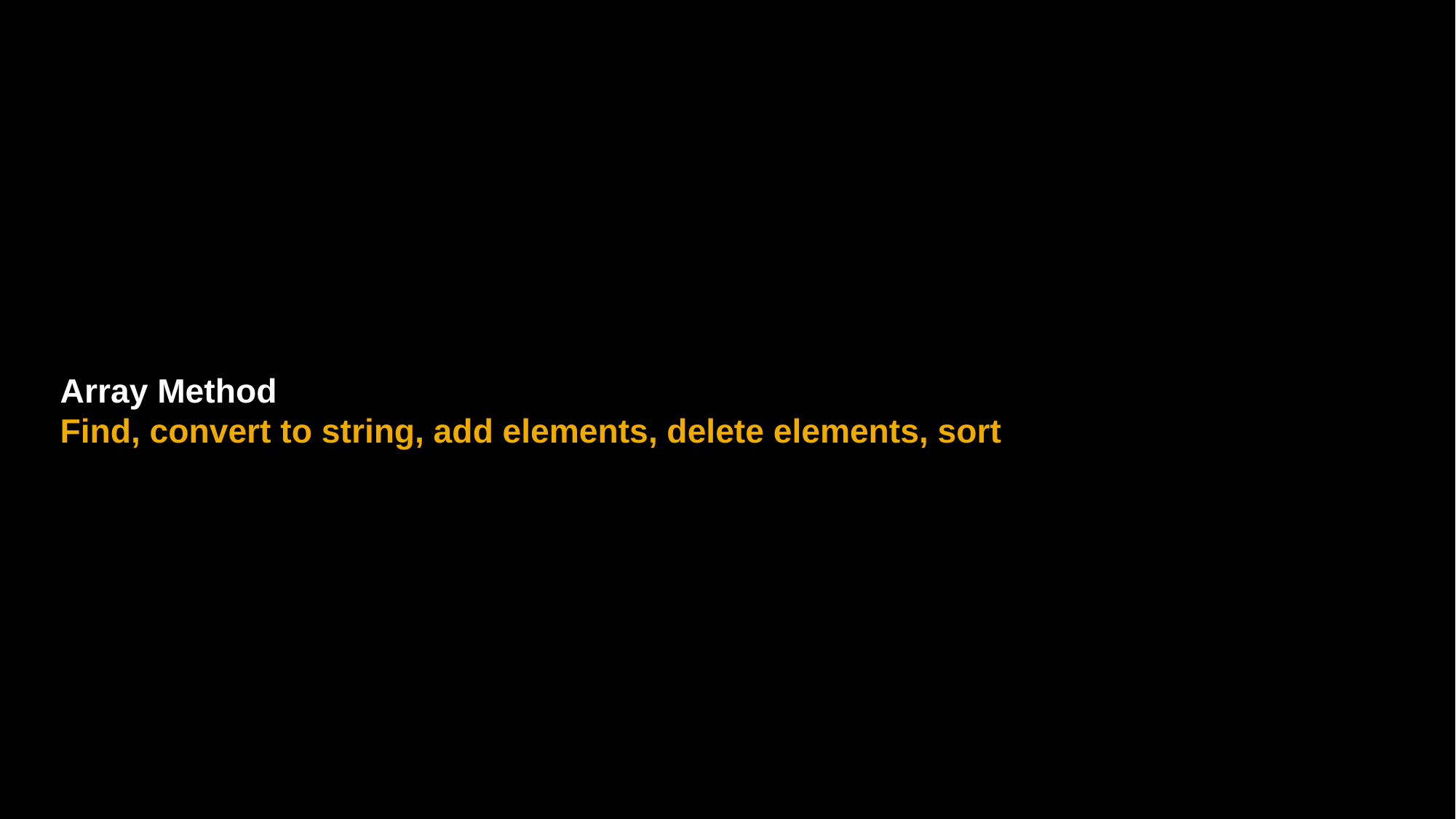

# Array Method
Find, convert to string, add elements, delete elements, sort